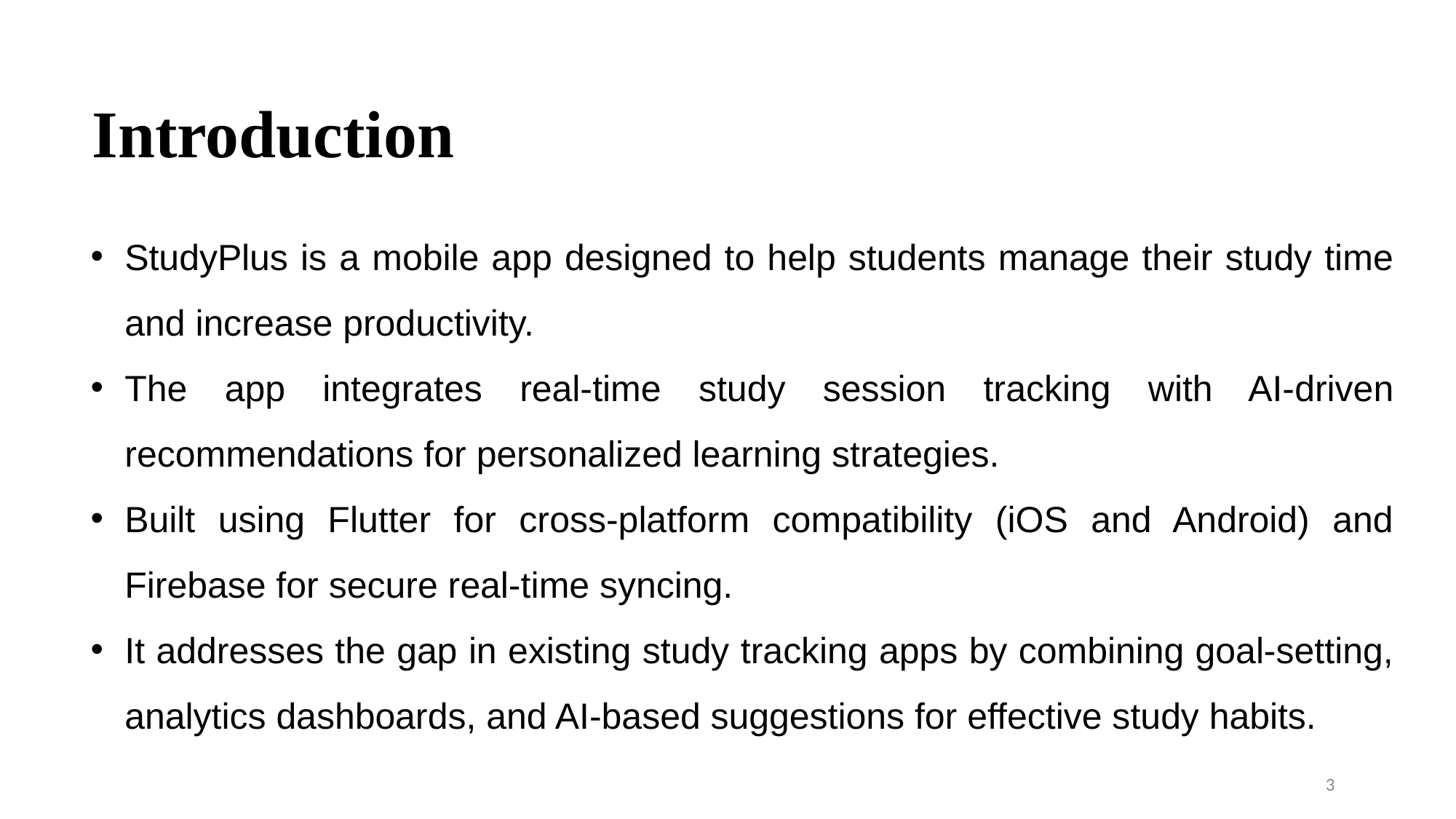

Introduction
StudyPlus is a mobile app designed to help students manage their study time and increase productivity.
The app integrates real-time study session tracking with AI-driven recommendations for personalized learning strategies.
Built using Flutter for cross-platform compatibility (iOS and Android) and Firebase for secure real-time syncing.
It addresses the gap in existing study tracking apps by combining goal-setting, analytics dashboards, and AI-based suggestions for effective study habits.
3